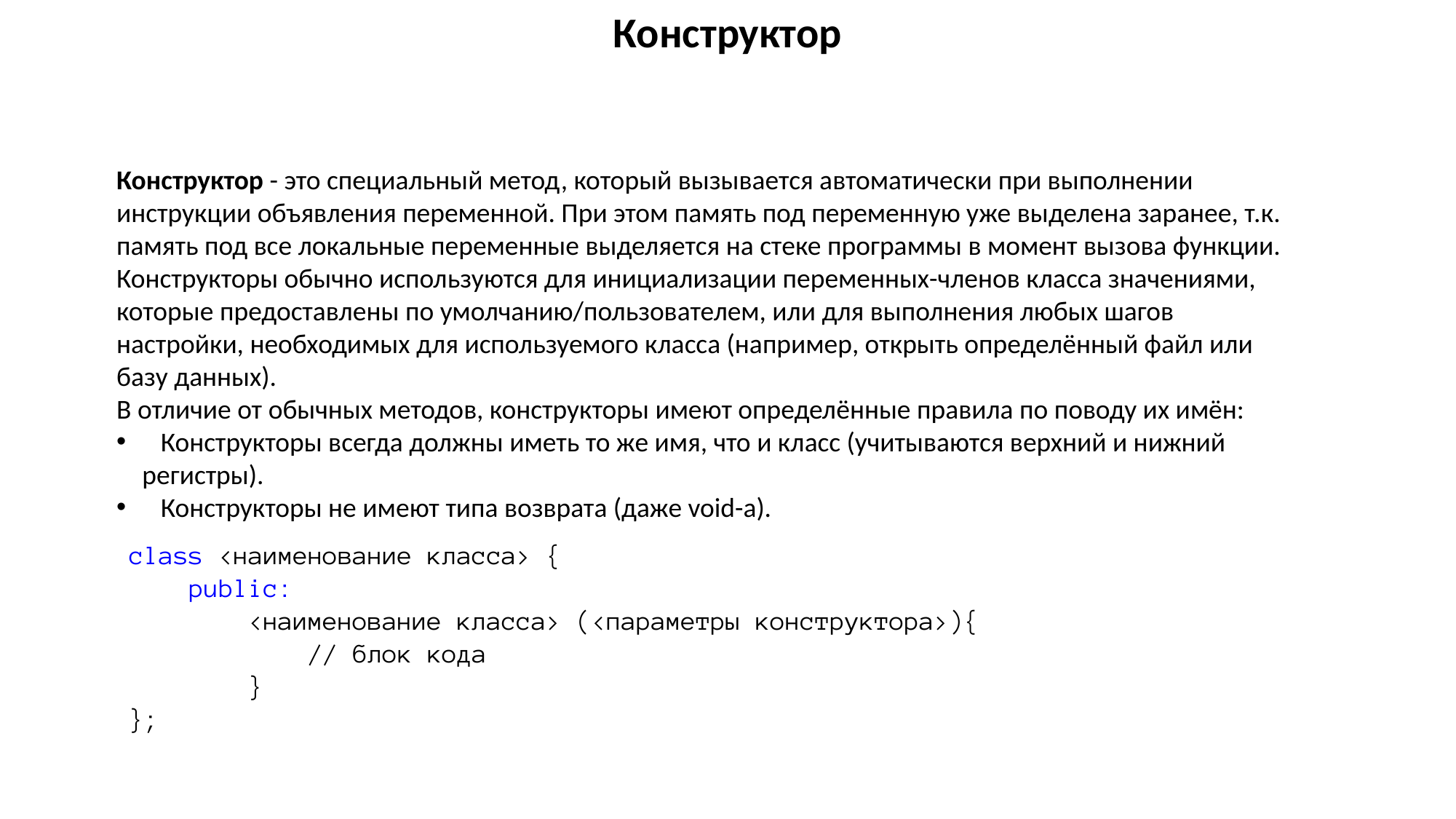

Конструктор
Конструктор - это специальный метод, который вызывается автоматически при выполнении инструкции объявления переменной. При этом память под переменную уже выделена заранее, т.к. память под все локальные переменные выделяется на стеке программы в момент вызова функции. Конструкторы обычно используются для инициализации переменных-членов класса значениями, которые предоставлены по умолчанию/пользователем, или для выполнения любых шагов настройки, необходимых для используемого класса (например, открыть определённый файл или базу данных).
В отличие от обычных методов, конструкторы имеют определённые правила по поводу их имён:
   Конструкторы всегда должны иметь то же имя, что и класс (учитываются верхний и нижний регистры).
   Конструкторы не имеют типа возврата (даже void-а).
class <наименование класса> {
    public:
        <наименование класса> (<параметры конструктора>){
            // блок кода
        }
};